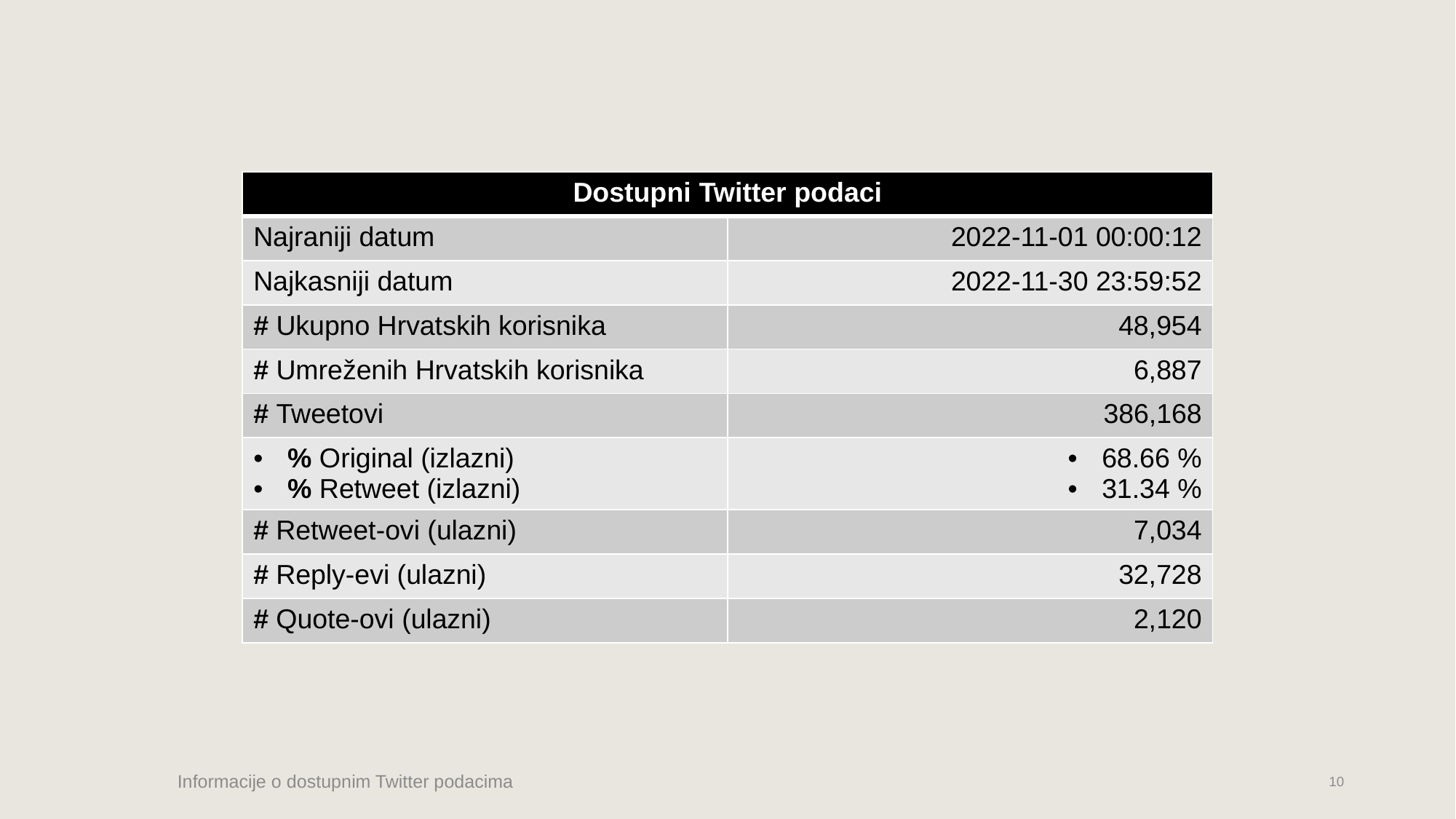

| Dostupni Twitter podaci |  |
| --- | --- |
| Najraniji datum | 2022-11-01 00:00:12 |
| Najkasniji datum | 2022-11-30 23:59:52 |
| # Ukupno Hrvatskih korisnika | 48,954 |
| # Umreženih Hrvatskih korisnika | 6,887 |
| # Tweetovi | 386,168 |
| % Original (izlazni) % Retweet (izlazni) | 68.66 % 31.34 % |
| # Retweet-ovi (ulazni) | 7,034 |
| # Reply-evi (ulazni) | 32,728 |
| # Quote-ovi (ulazni) | 2,120 |
Informacije o dostupnim Twitter podacima
10